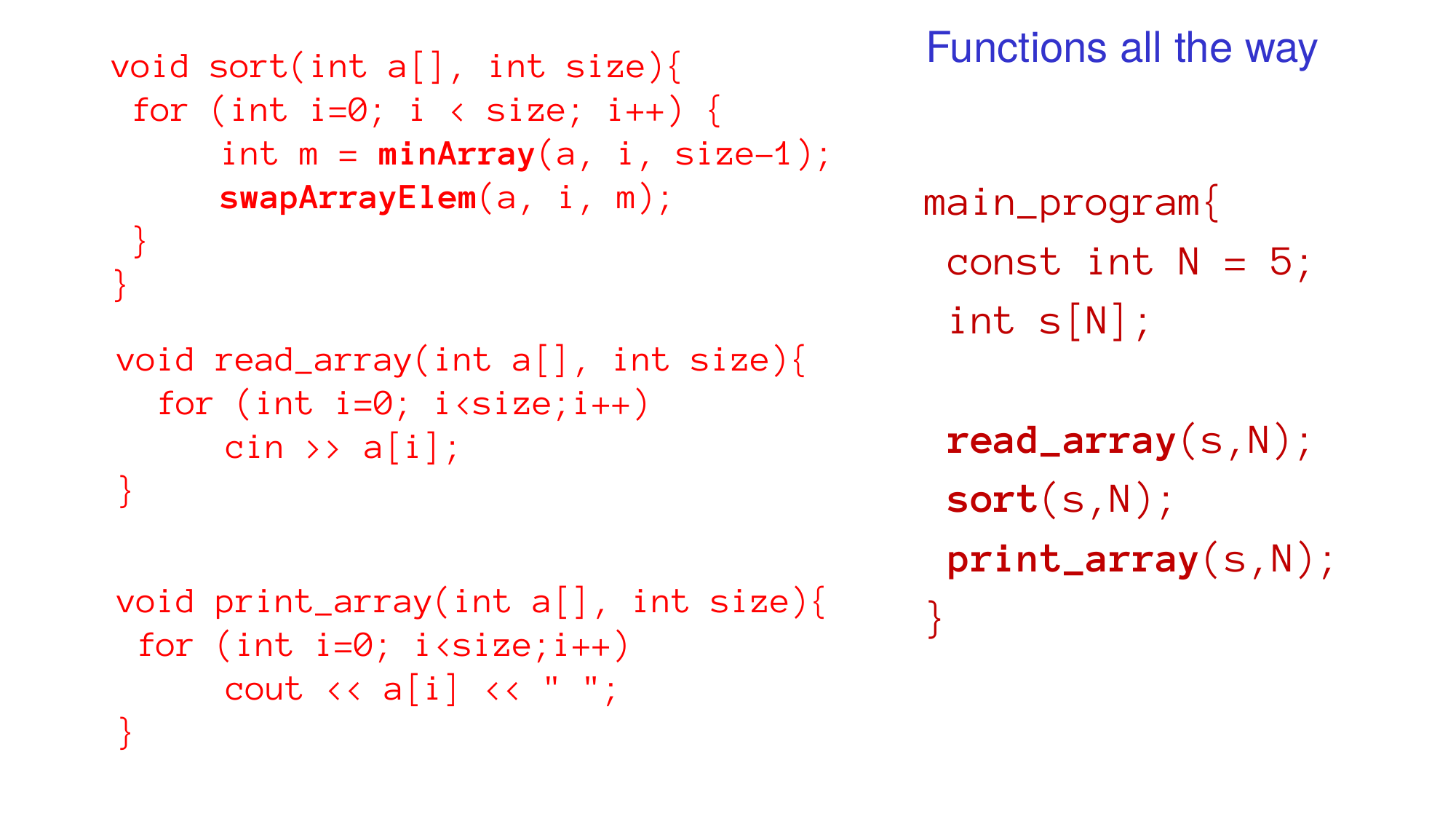

# Functions all the way
void sort(int a[], int size){
 for (int i=0; i < size; i++) {
	int m = minArray(a, i, size-1);
	swapArrayElem(a, i, m);
 }
}
main_program{
 const int N = 5;
 int s[N];

 read_array(s,N);
 sort(s,N);
 print_array(s,N);
}
void read_array(int a[], int size){
  for (int i=0; i<size;i++)
	cin >> a[i];
}

void print_array(int a[], int size){
 for (int i=0; i<size;i++)
	cout << a[i] << " ";
}